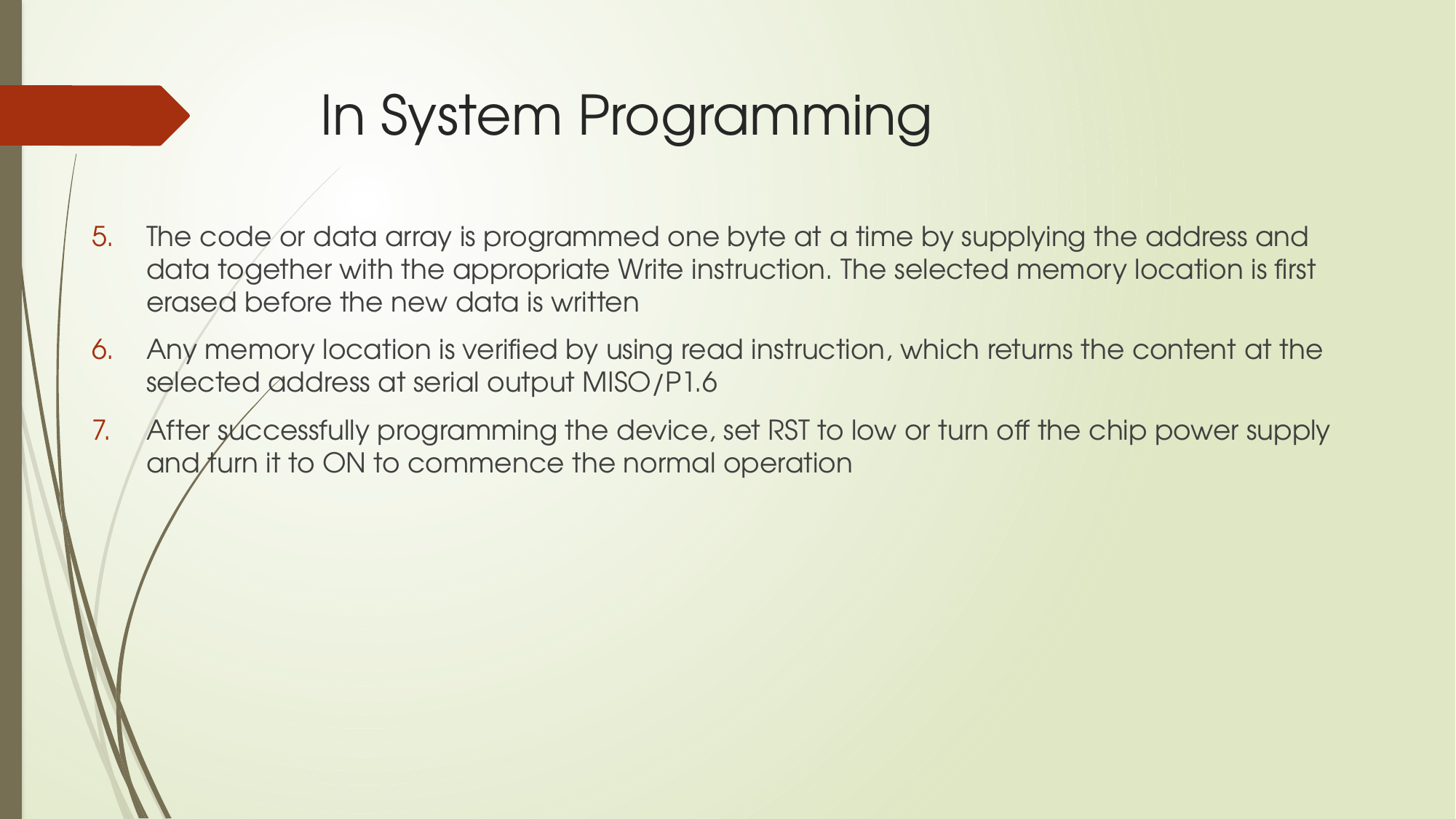

# In System Programming
The code or data array is programmed one byte at a time by supplying the address and data together with the appropriate Write instruction. The selected memory location is first erased before the new data is written
Any memory location is verified by using read instruction, which returns the content at the selected address at serial output MISO/P1.6
After successfully programming the device, set RST to low or turn off the chip power supply and turn it to ON to commence the normal operation